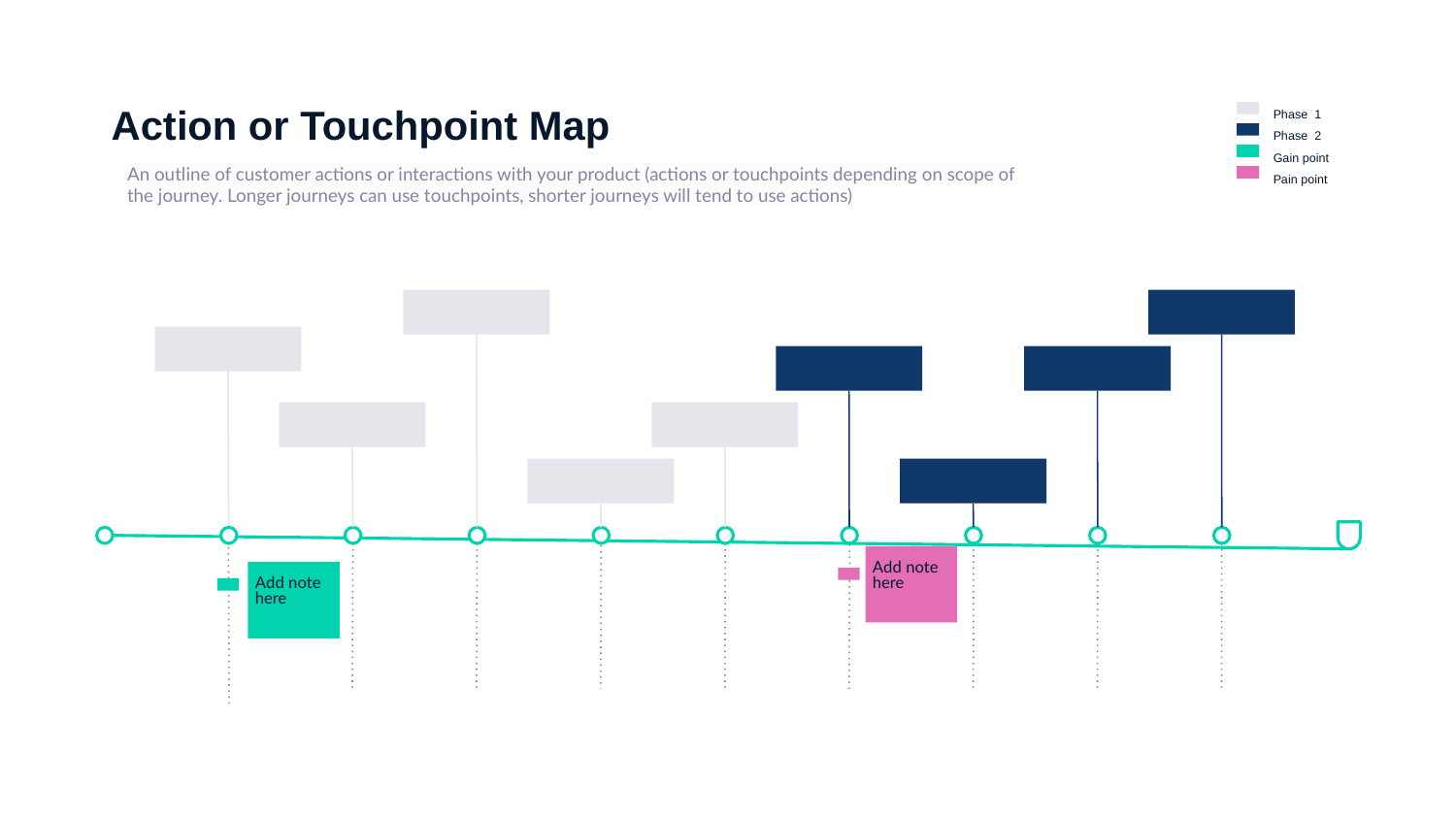

Phase  1
Phase  2
Gain point
Pain point
# Action or Touchpoint Map

An outline of customer actions or interactions with your product (actions or touchpoints depending on scope of the journey. Longer journeys can use touchpoints, shorter journeys will tend to use actions)

Add note here
Add note here